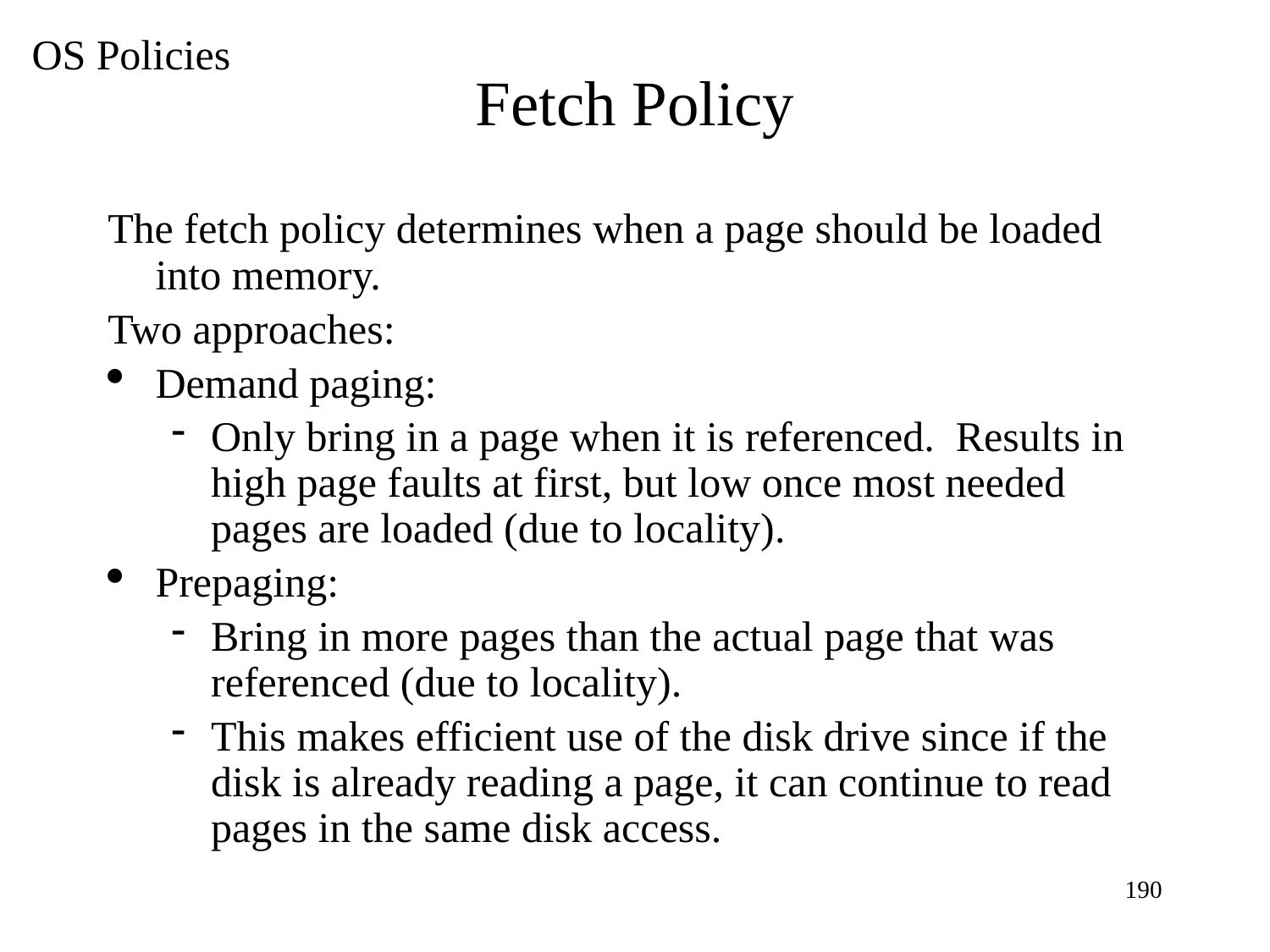

OS Policies
Fetch Policy
The fetch policy determines when a page should be loaded into memory.
Two approaches:
Demand paging:
Only bring in a page when it is referenced.  Results in high page faults at first, but low once most needed pages are loaded (due to locality).
Prepaging:
Bring in more pages than the actual page that was referenced (due to locality).
This makes efficient use of the disk drive since if the disk is already reading a page, it can continue to read pages in the same disk access.
190